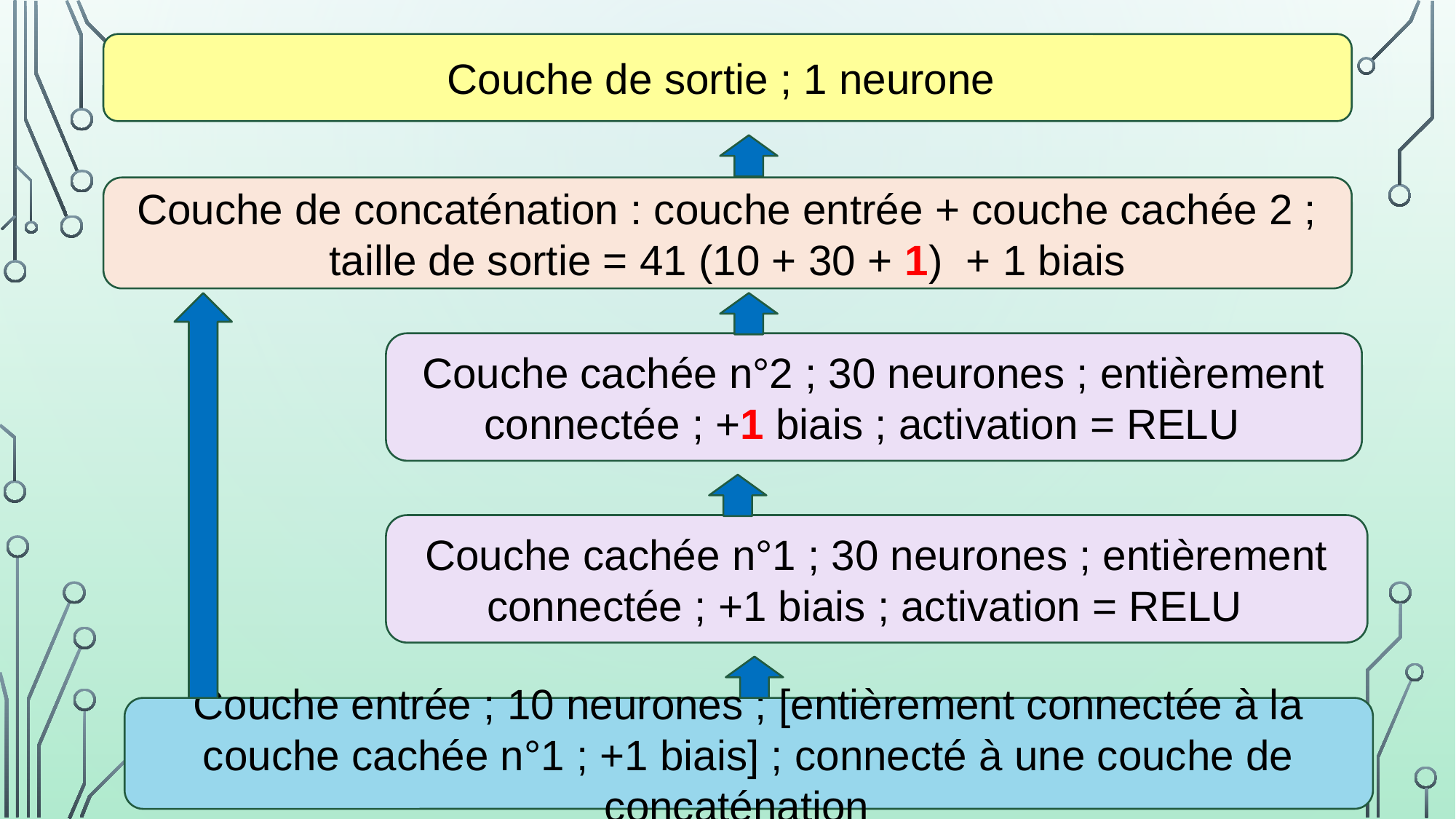

Couche de sortie ; 1 neurone

Couche de concaténation : couche entrée + couche cachée 2 ; taille de sortie = 41 (10 + 30 + 1)  + 1 biais

Couche cachée n°2 ; 30 neurones ; entièrement connectée ; +1 biais ; activation = RELU

Couche cachée n°1 ; 30 neurones ; entièrement connectée ; +1 biais ; activation = RELU

Couche entrée ; 10 neurones ; [entièrement connectée à la couche cachée n°1 ; +1 biais] ; connecté à une couche de concaténation